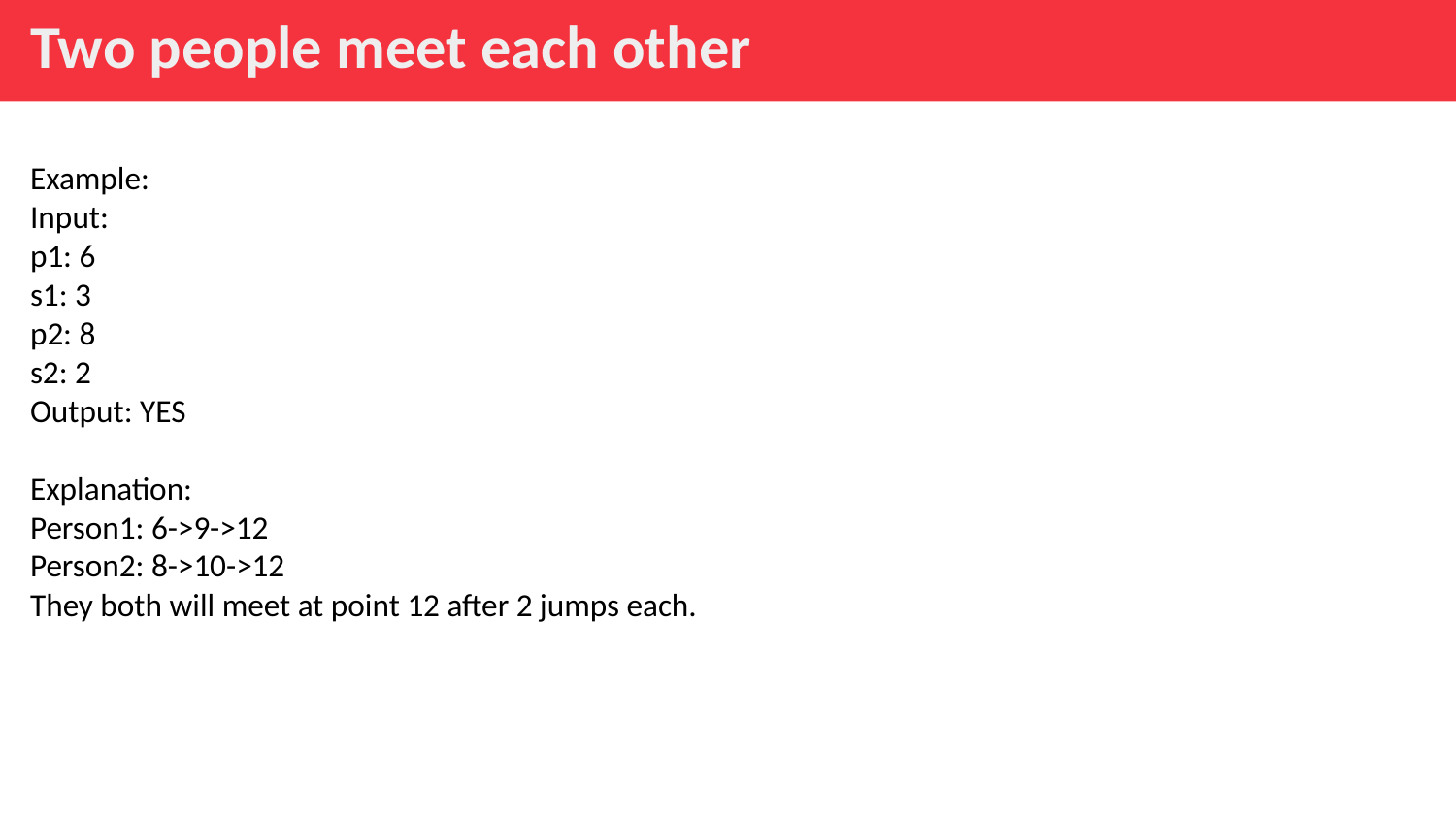

Two people meet each other

Example:
Input:
p1: 6
s1: 3
p2: 8
s2: 2
Output: YES

Explanation:
Person1: 6->9->12
Person2: 8->10->12
They both will meet at point 12 after 2 jumps each.